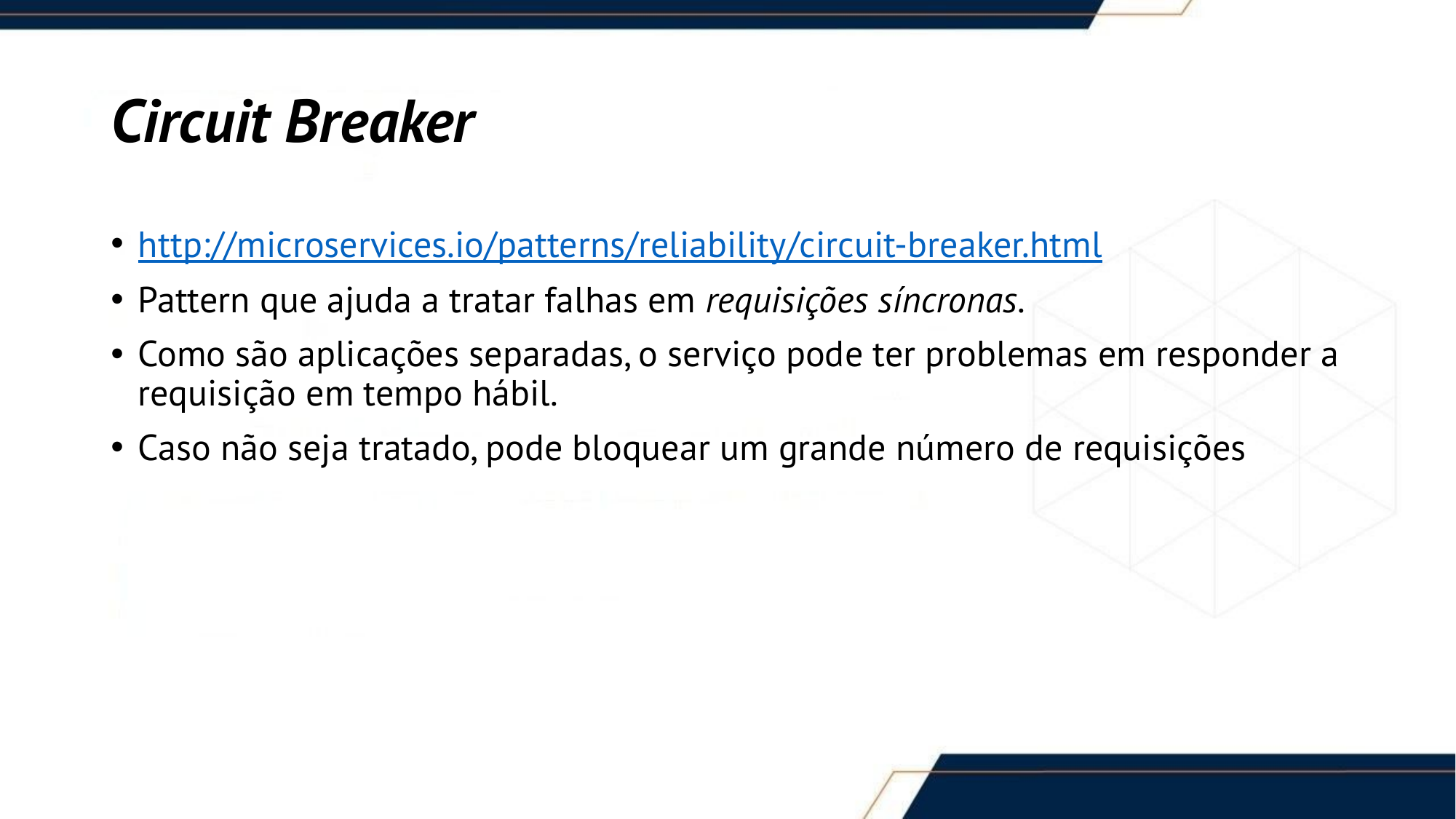

# Circuit Breaker
http://microservices.io/patterns/reliability/circuit-breaker.html
Pattern que ajuda a tratar falhas em requisições síncronas.
Como são aplicações separadas, o serviço pode ter problemas em responder a requisição em tempo hábil.
Caso não seja tratado, pode bloquear um grande número de requisições